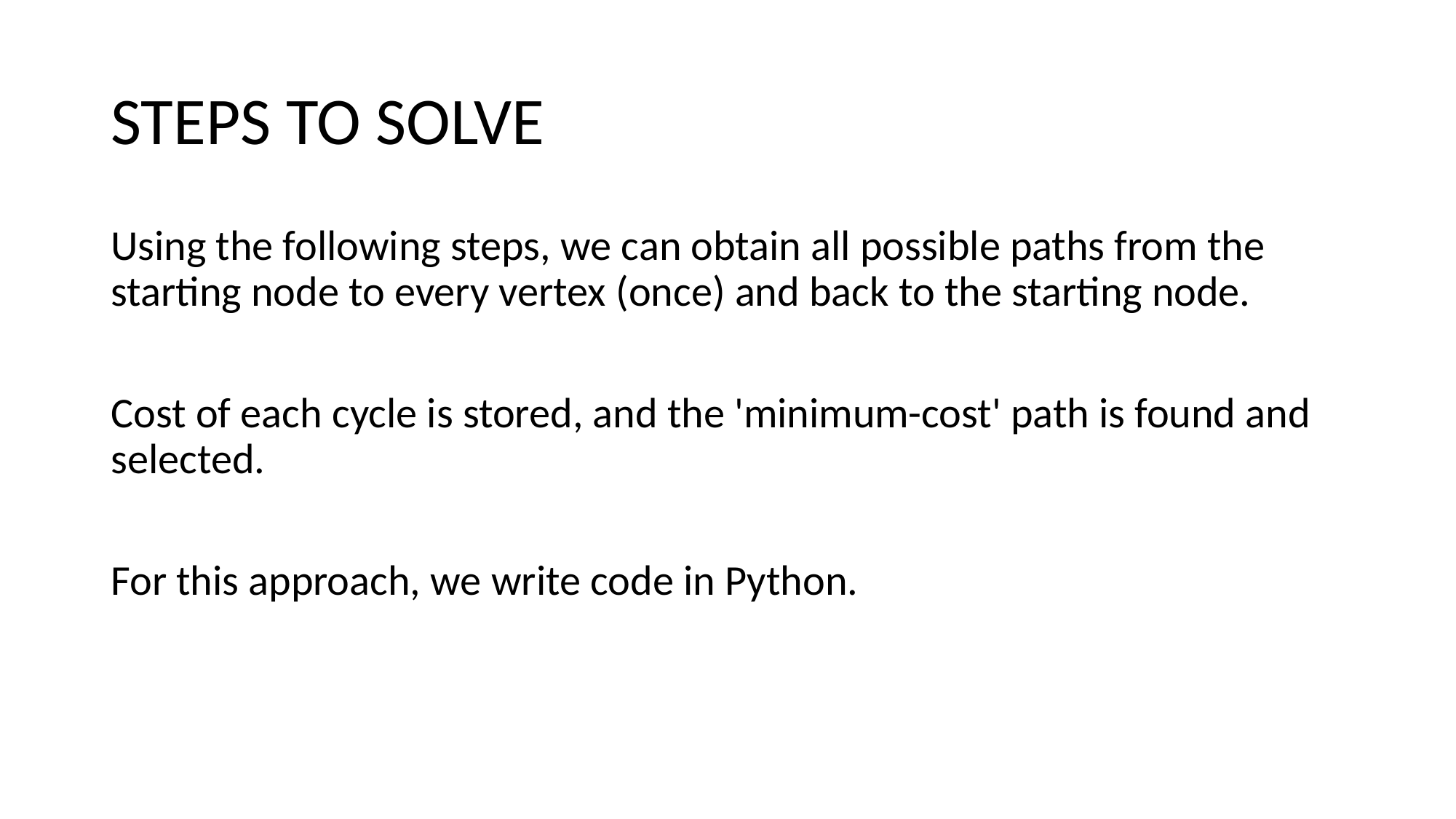

# STEPS TO SOLVE
Using the following steps, we can obtain all possible paths from the starting node to every vertex (once) and back to the starting node.

Cost of each cycle is stored, and the 'minimum-cost' path is found and selected.

For this approach, we write code in Python.